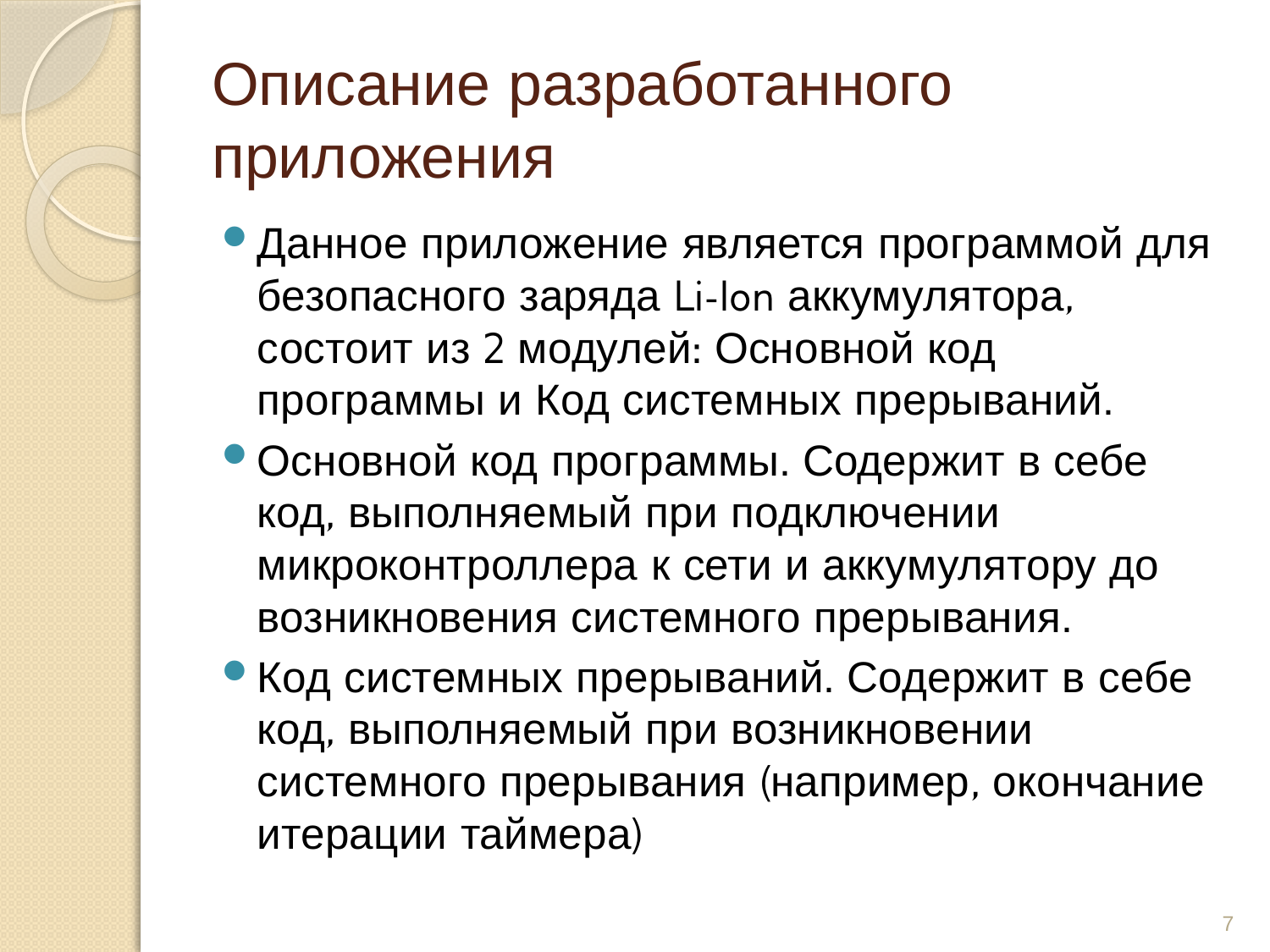

# Описание разработанного приложения
Данное приложение является программой для безопасного заряда Li-Ion аккумулятора, состоит из 2 модулей: Основной код программы и Код системных прерываний.
Основной код программы. Содержит в себе код, выполняемый при подключении микроконтроллера к сети и аккумулятору до возникновения системного прерывания.
Код системных прерываний. Содержит в себе код, выполняемый при возникновении системного прерывания (например, окончание итерации таймера)

7